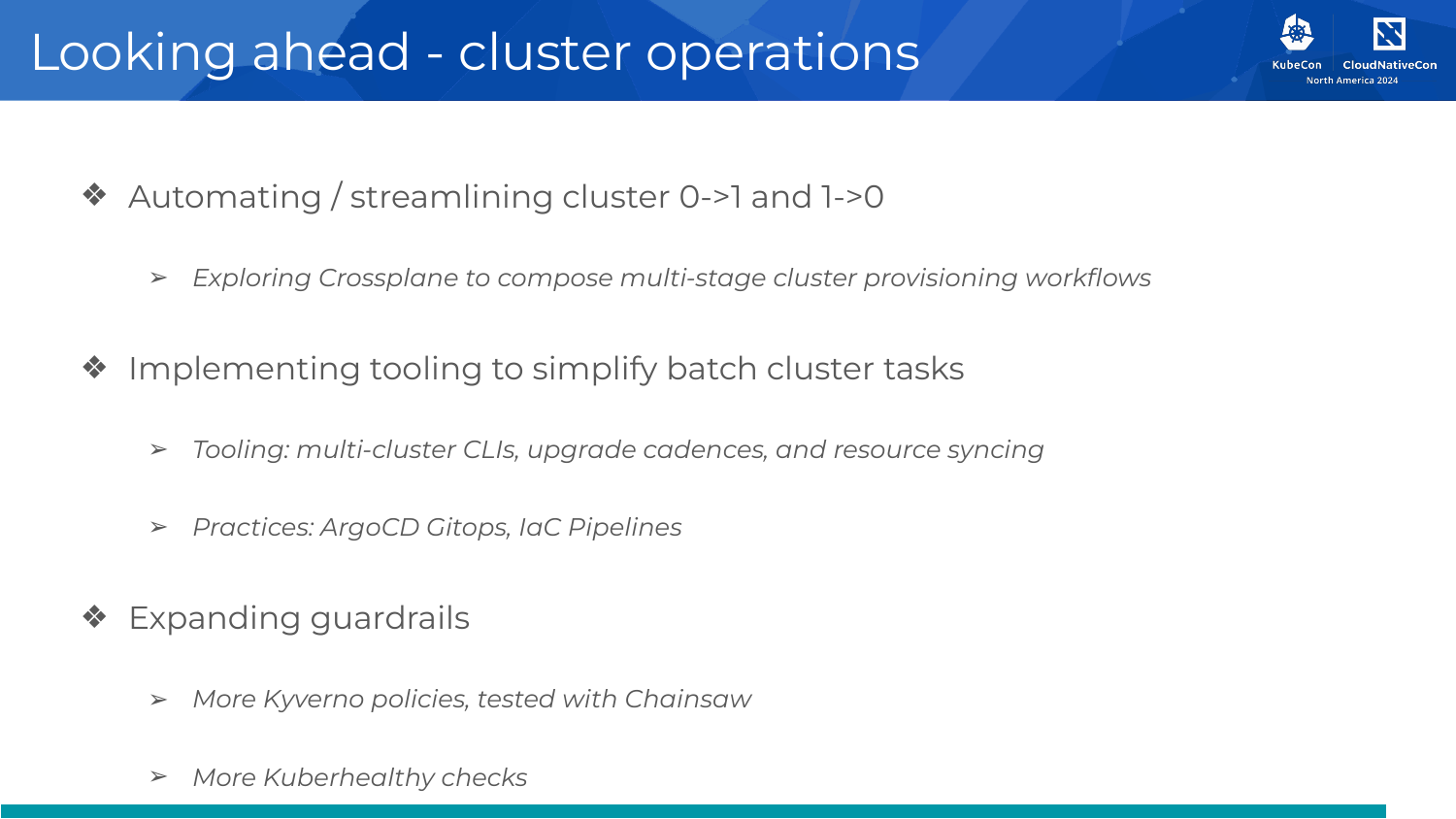

# Looking ahead - cluster operations
Automating / streamlining cluster 0->1 and 1->0
Exploring Crossplane to compose multi-stage cluster provisioning workflows
Implementing tooling to simplify batch cluster tasks
Tooling: multi-cluster CLIs, upgrade cadences, and resource syncing
Practices: ArgoCD Gitops, IaC Pipelines
Expanding guardrails
More Kyverno policies, tested with Chainsaw
More Kuberhealthy checks